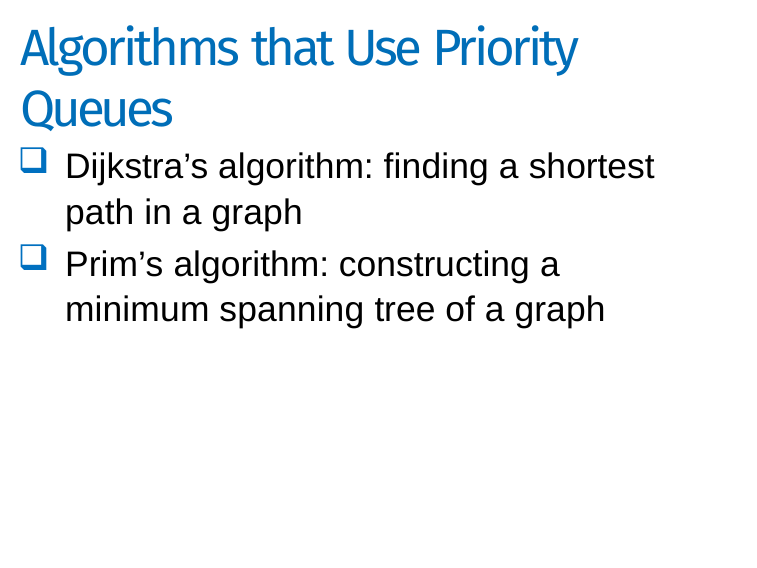

# Algorithms that Use Priority Queues
Dijkstra’s algorithm: finding a shortest  path in a graph
Prim’s algorithm: constructing a  minimum spanning tree of a graph